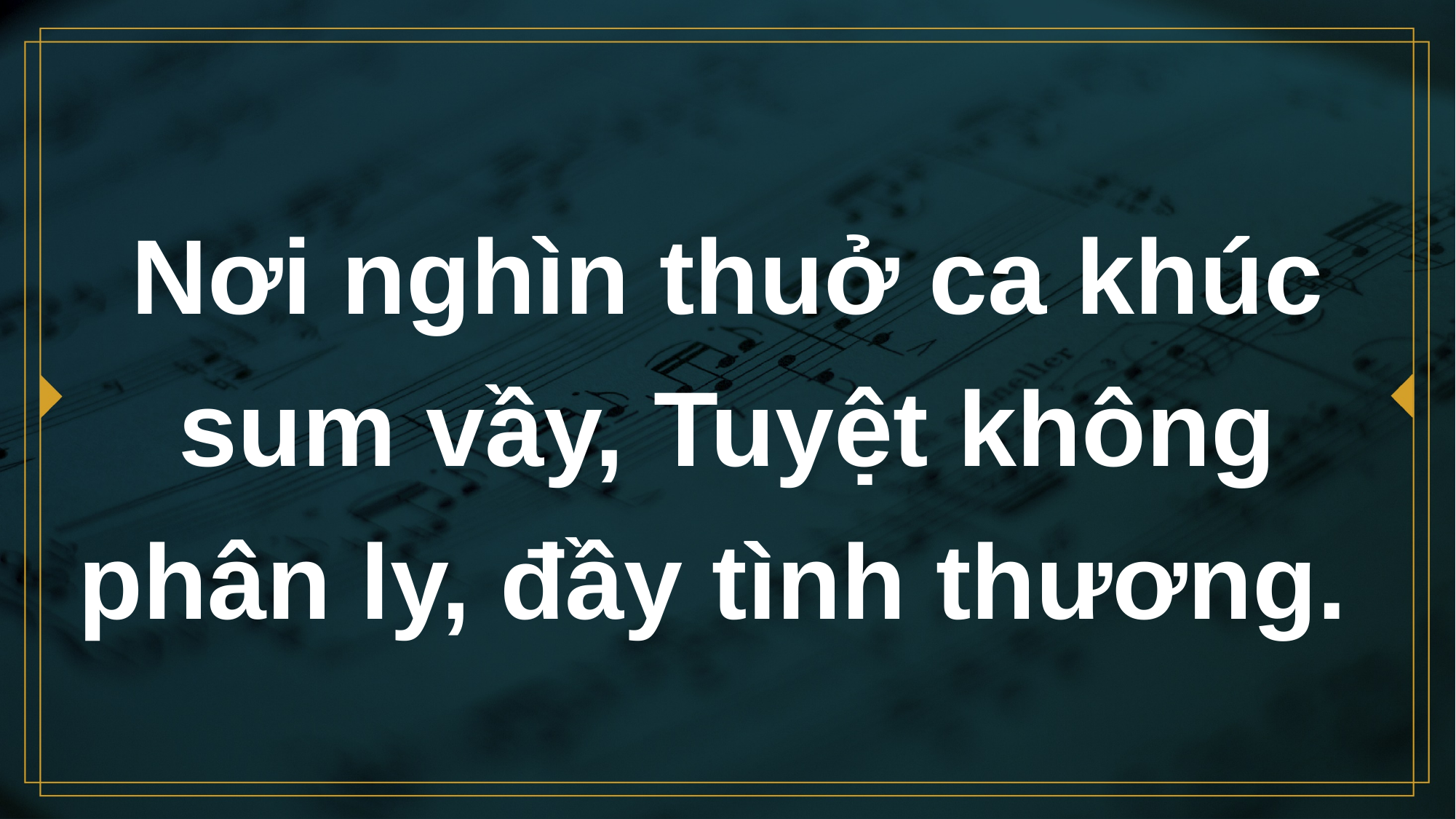

# Nơi nghìn thuở ca khúc sum vầy, Tuyệt không phân ly, đầy tình thương.